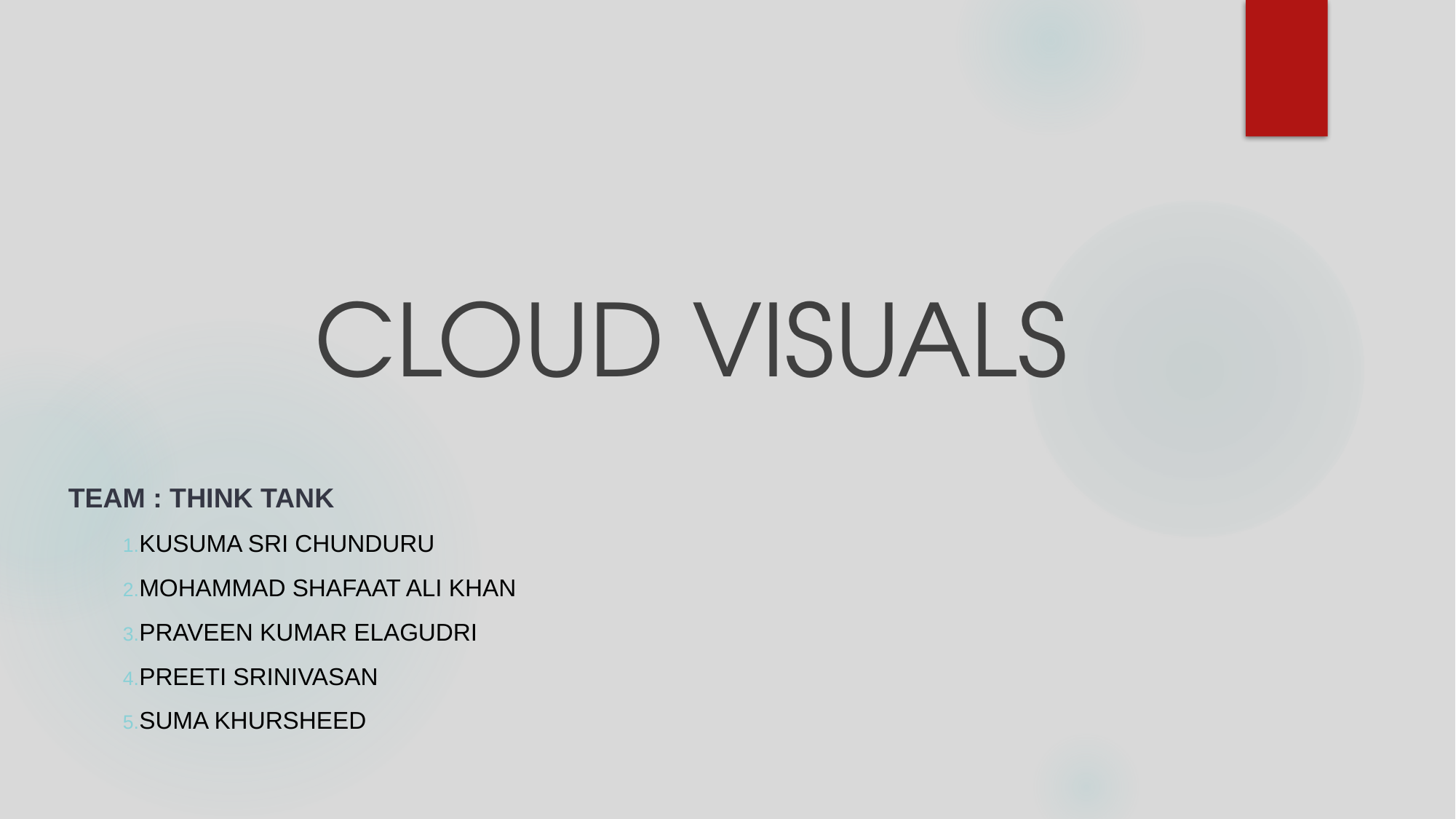

# CLOUD VISUALS
Team : Think Tank
Kusuma Sri Chunduru
Mohammad Shafaat Ali Khan
Praveen Kumar Elagudri
Preeti Srinivasan
Suma Khursheed